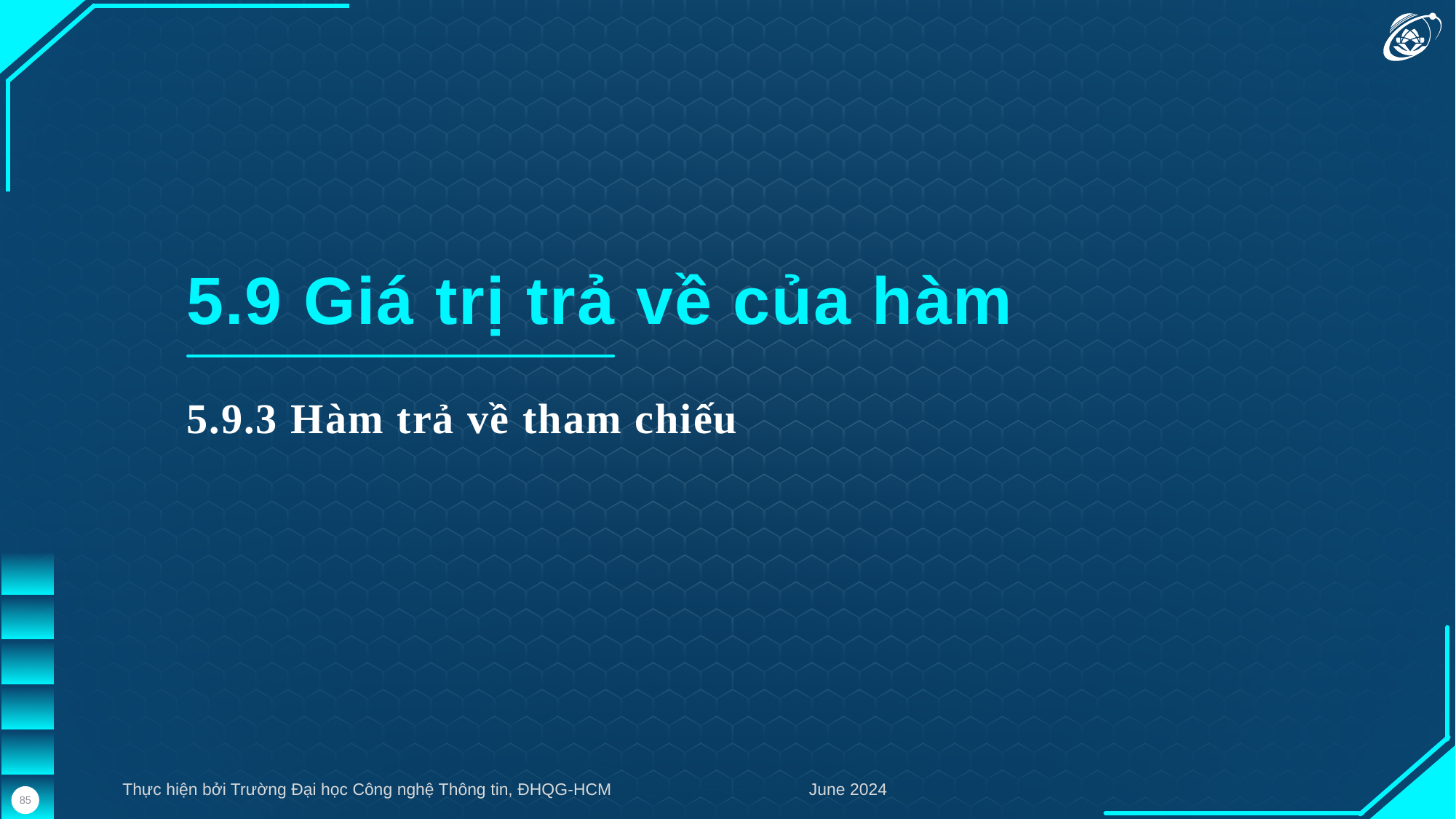

5.9 Giá trị trả về của hàm
5.9.3 Hàm trả về tham chiếu

Thực hiện bởi Trường Đại học Công nghệ Thông tin, ĐHQG-HCM
June 2024
85